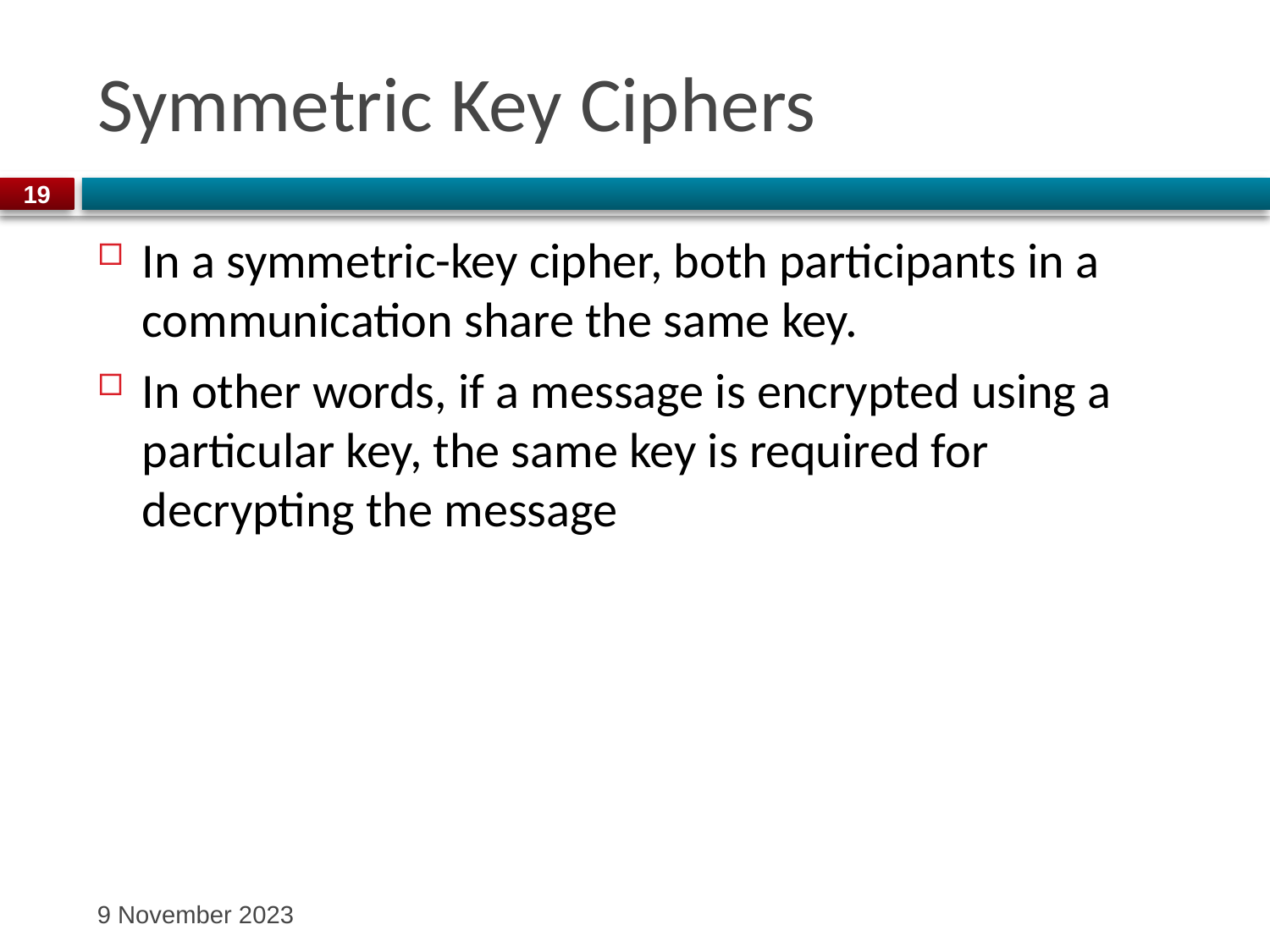

# Symmetric Key Ciphers
19
In a symmetric-key cipher, both participants in a communication share the same key.
In other words, if a message is encrypted using a particular key, the same key is required for decrypting the message
9 November 2023